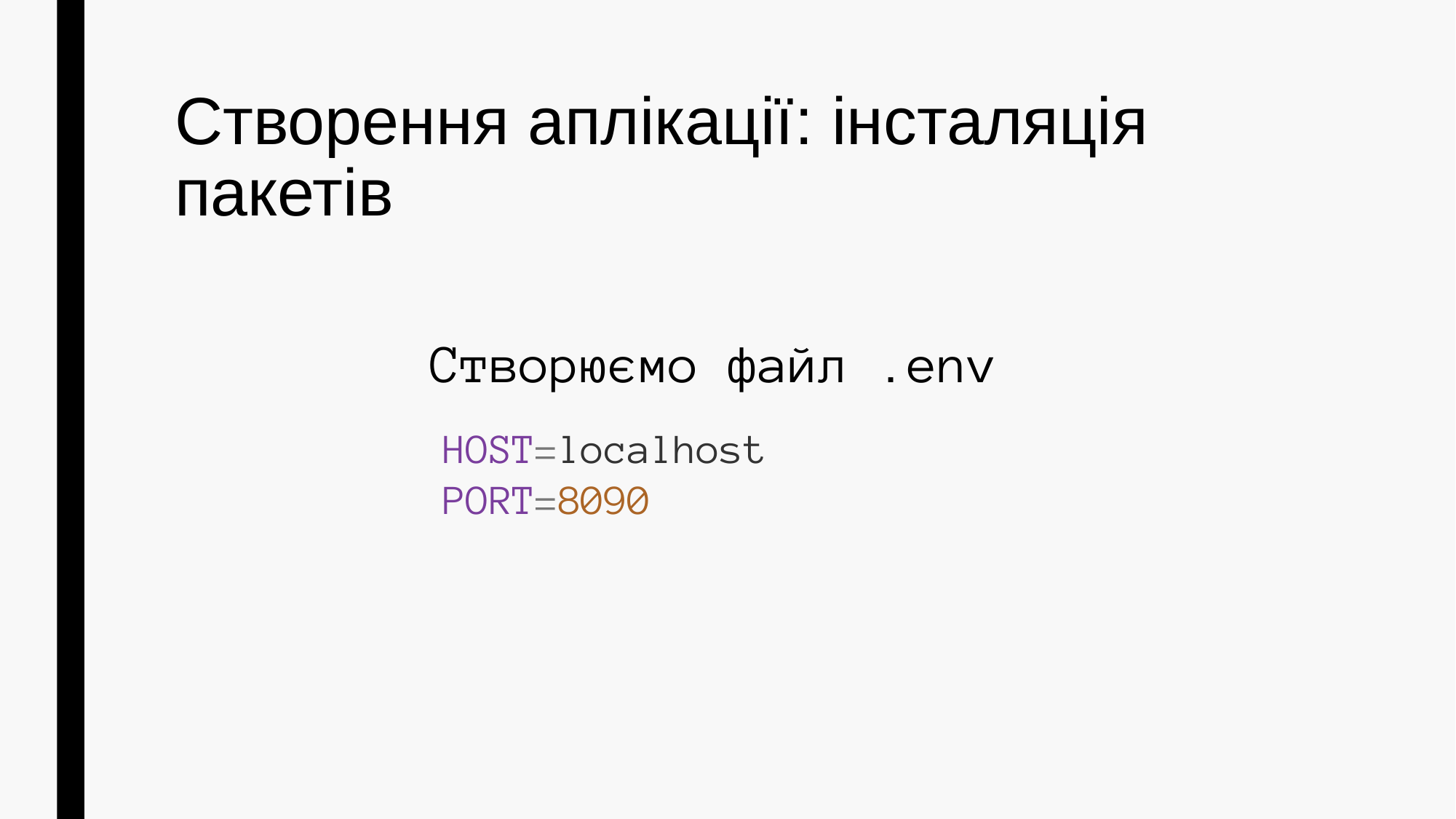

# Створення аплікації: інсталяція пакетів

Створюємо файл .env
HOST=localhost
PORT=8090